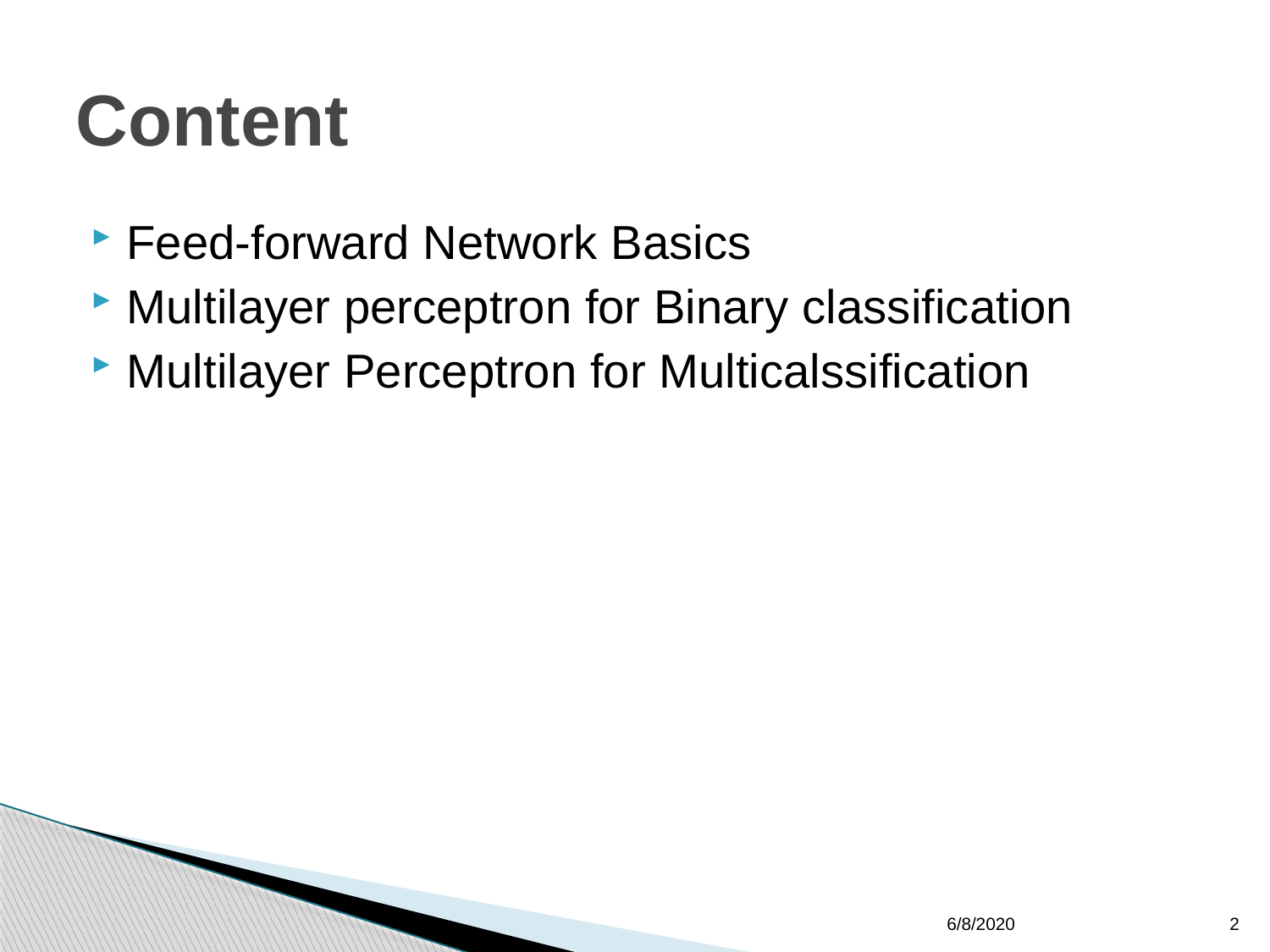

# Content
Feed-forward Network Basics
Multilayer perceptron for Binary classification
Multilayer Perceptron for Multicalssification
6/8/2020
2